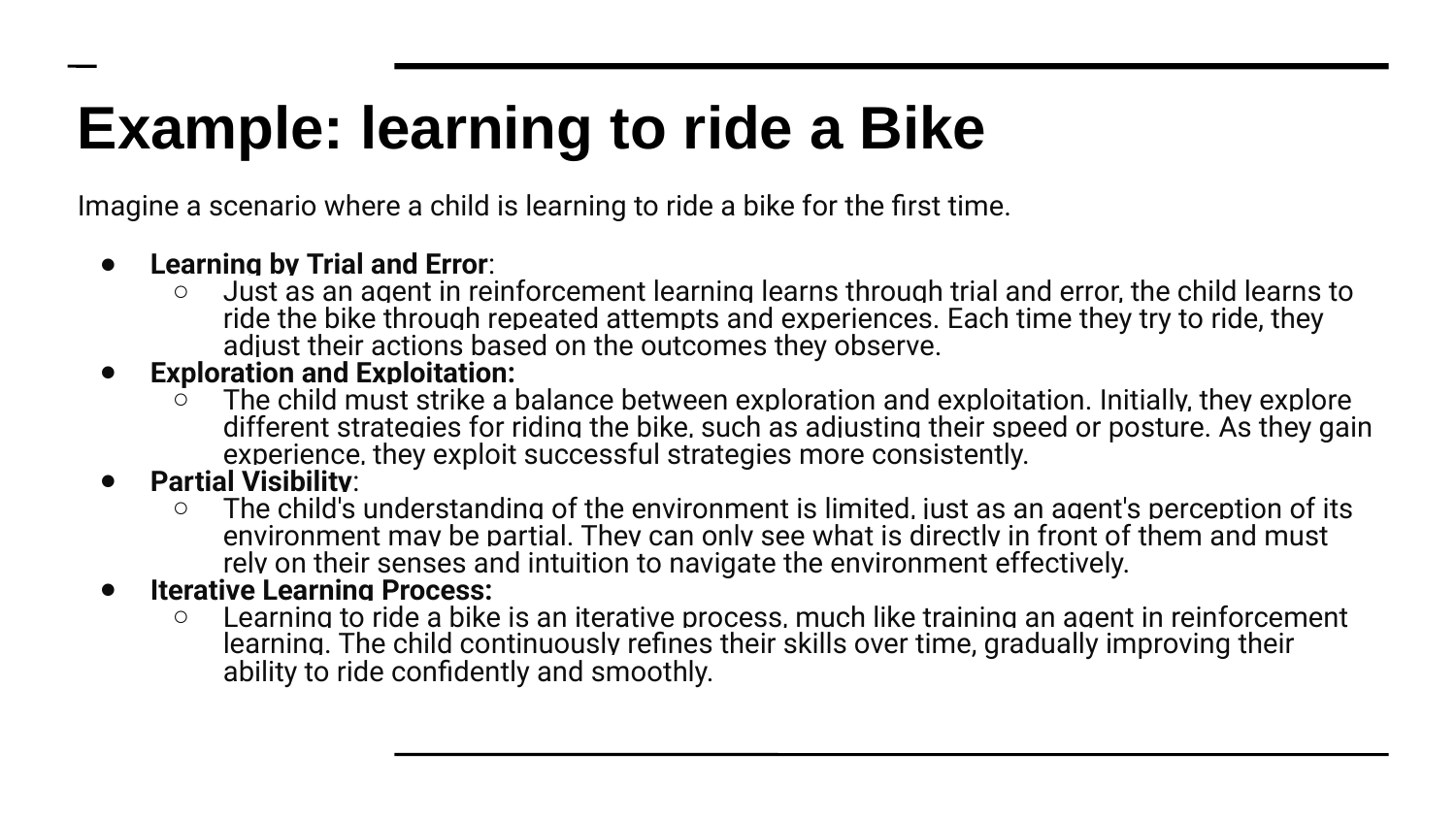

Example: learning to ride a Bike
Imagine a scenario where a child is learning to ride a bike for the first time.
Learning by Trial and Error:
Just as an agent in reinforcement learning learns through trial and error, the child learns to ride the bike through repeated attempts and experiences. Each time they try to ride, they adjust their actions based on the outcomes they observe.
Exploration and Exploitation:
The child must strike a balance between exploration and exploitation. Initially, they explore different strategies for riding the bike, such as adjusting their speed or posture. As they gain experience, they exploit successful strategies more consistently.
Partial Visibility:
The child's understanding of the environment is limited, just as an agent's perception of its environment may be partial. They can only see what is directly in front of them and must rely on their senses and intuition to navigate the environment effectively.
Iterative Learning Process:
Learning to ride a bike is an iterative process, much like training an agent in reinforcement learning. The child continuously refines their skills over time, gradually improving their ability to ride confidently and smoothly.